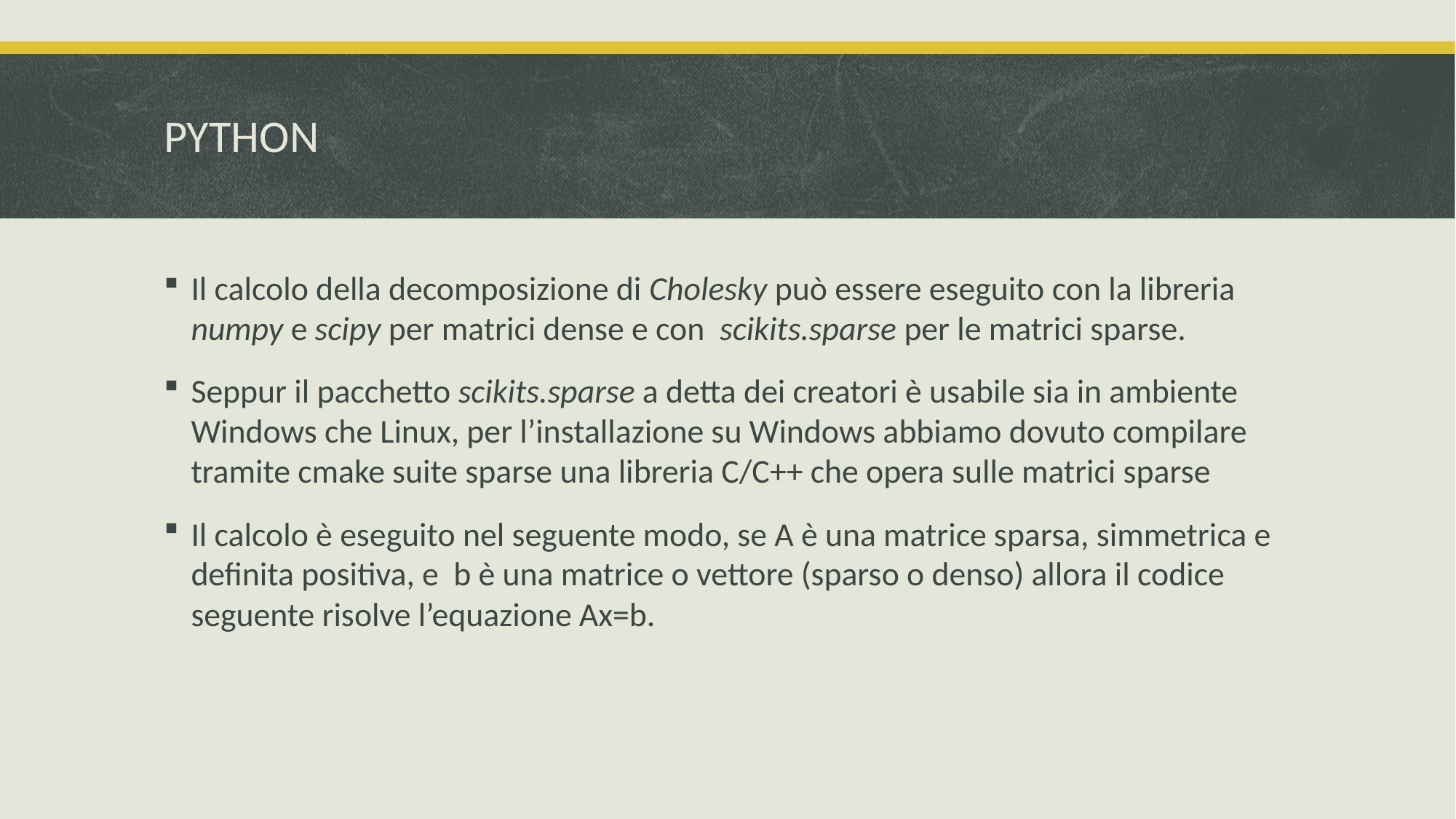

# PYTHON
Il calcolo della decomposizione di Cholesky può essere eseguito con la libreria numpy e scipy per matrici dense e con  scikits.sparse per le matrici sparse.
Seppur il pacchetto scikits.sparse a detta dei creatori è usabile sia in ambiente Windows che Linux, per l’installazione su Windows abbiamo dovuto compilare tramite cmake suite sparse una libreria C/C++ che opera sulle matrici sparse
Il calcolo è eseguito nel seguente modo, se A è una matrice sparsa, simmetrica e definita positiva, e  b è una matrice o vettore (sparso o denso) allora il codice seguente risolve l’equazione Ax=b.